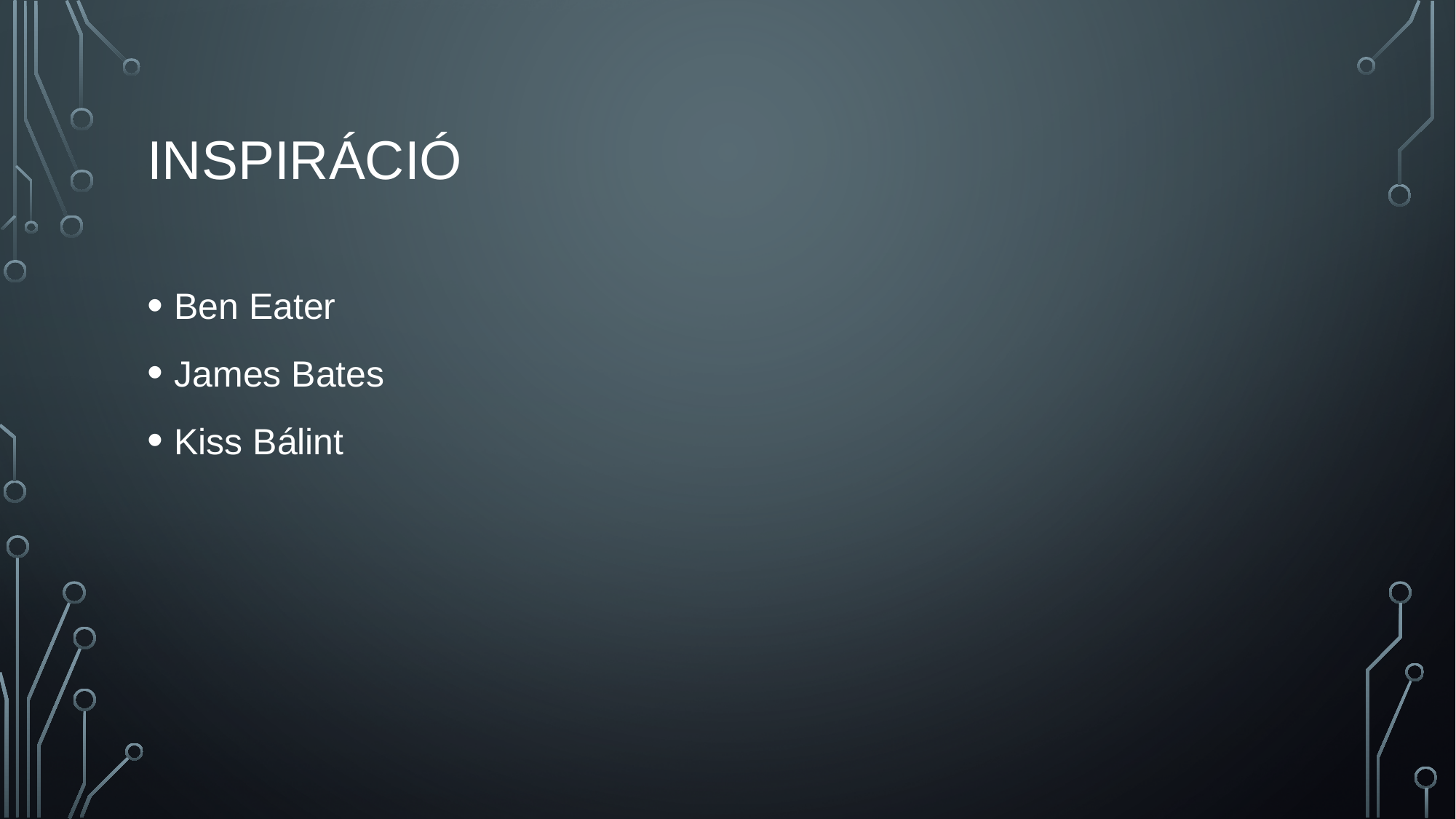

# inspiráció
Ben Eater
James Bates
Kiss Bálint